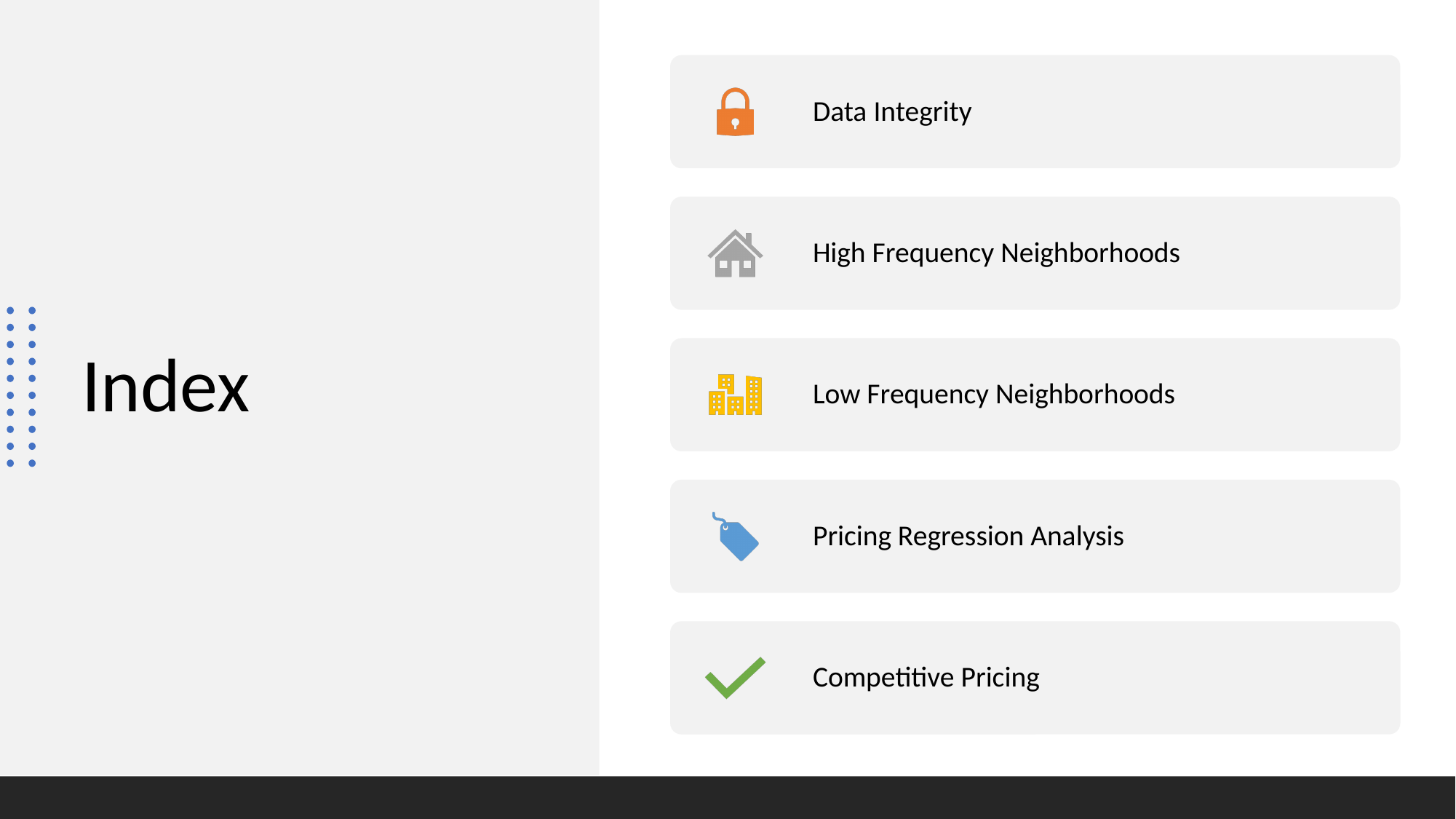

Data Integrity
High Frequency Neighborhoods
Low Frequency Neighborhoods
Pricing Regression Analysis
Competitive Pricing
# Index